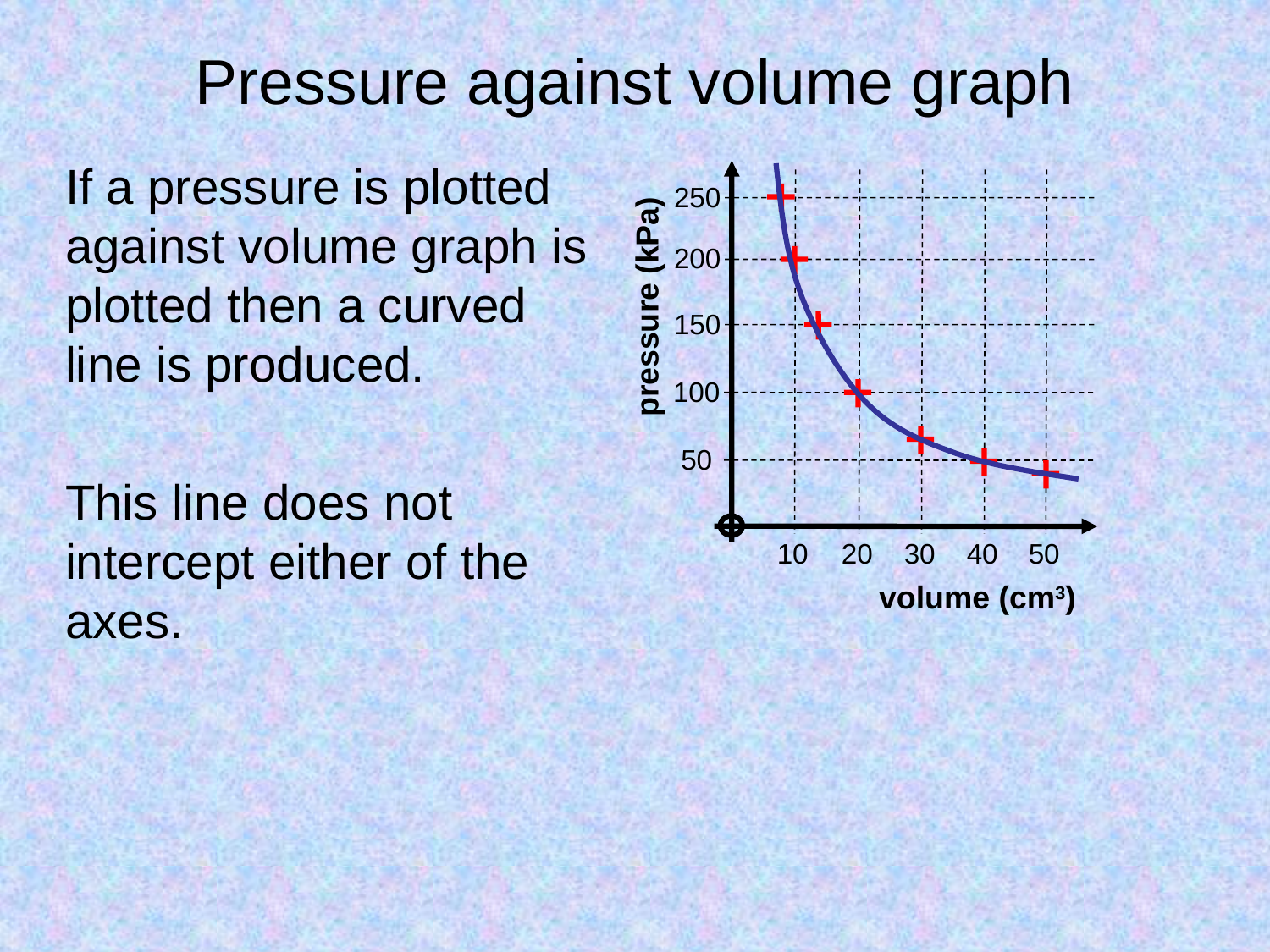

Pressure against volume graph
If a pressure is plotted against volume graph is plotted then a curved line is produced.

This line does not intercept either of the axes.

10

20

30

40

50
250

200

pressure (kPa)
150

100

 50

volume (cm3)